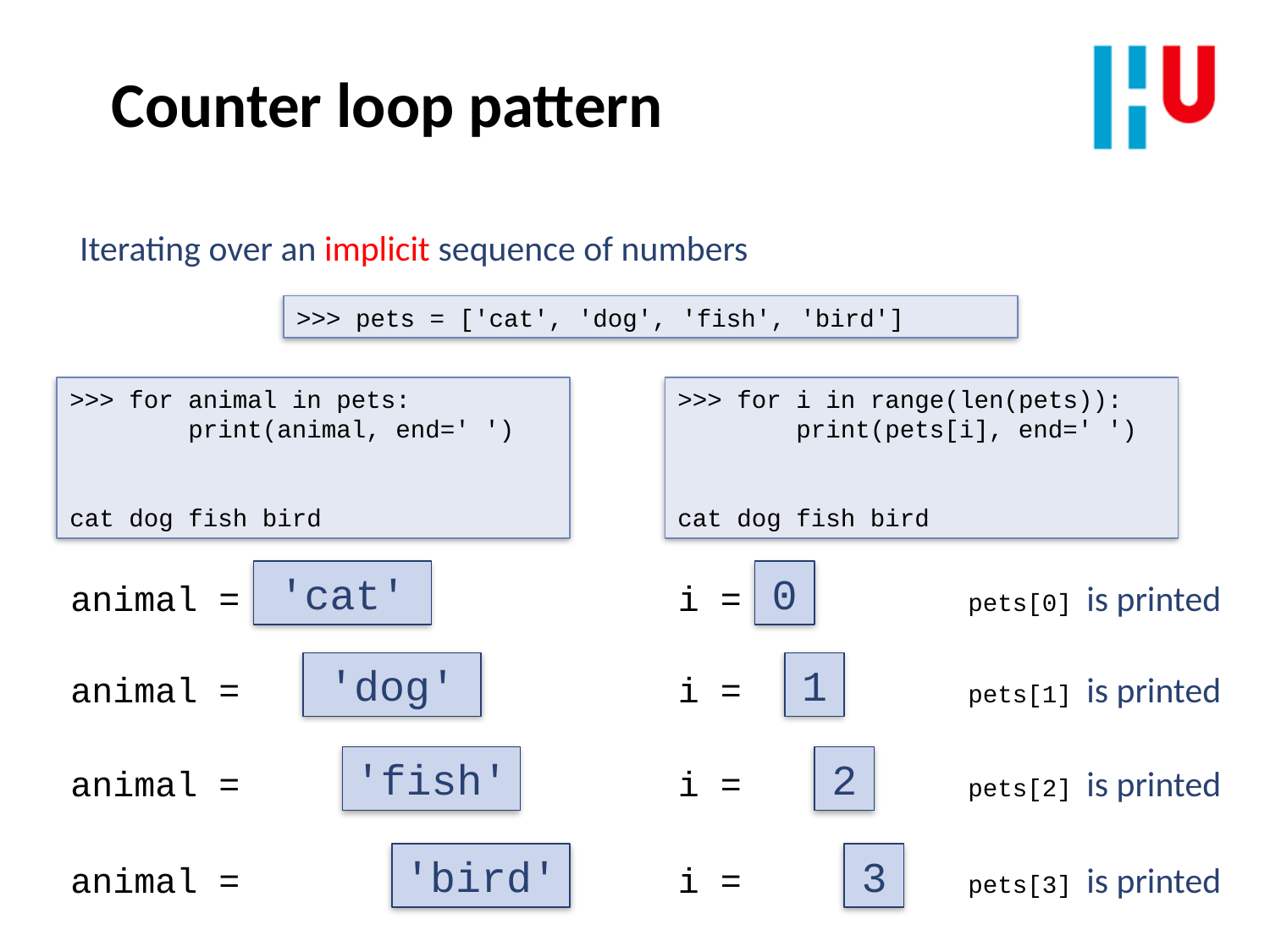

Counter loop pattern
Iterating over an implicit sequence of numbers
>>> pets = ['cat', 'dog', 'fish', 'bird']
>>> for animal in pets:
        print(animal, end=' ')

cat dog fish bird
>>> for i in range(len(pets)):
        print(pets[i], end=' ')

cat dog fish bird
'cat'
0
animal =
i =
pets[0] is printed
'dog'
1
animal =
i =
pets[1] is printed
'fish'
2
animal =
i =
pets[2] is printed
'bird'
3
animal =
i =
pets[3] is printed